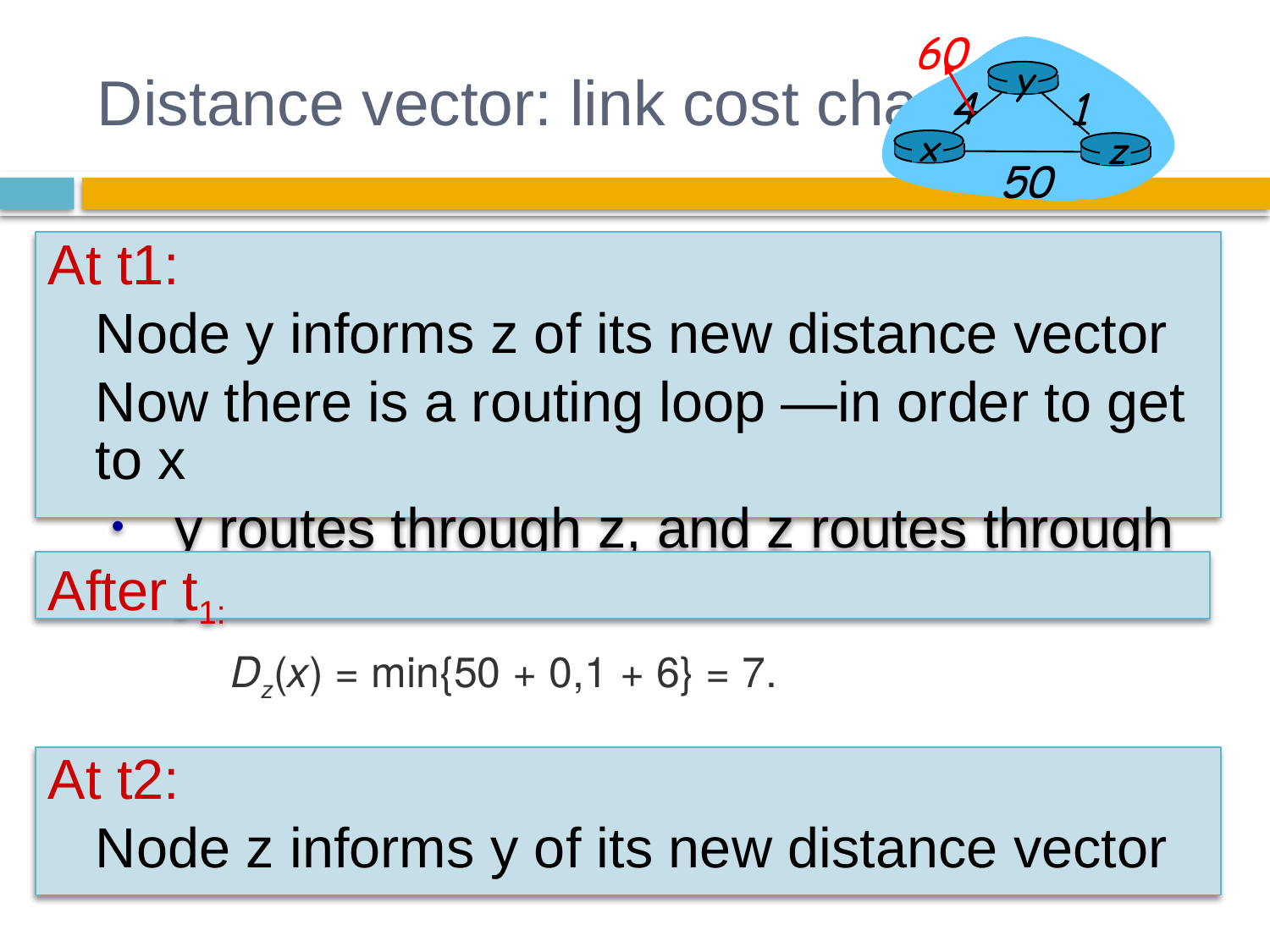

60

y

4
1

x

z

50

# Distance vector: link cost changes
At t1:
	Node y informs z of its new distance vector
	Now there is a routing loop —in order to get to x
y routes through z, and z routes through y.
After t1:
Dz(x) = min{50 + 0,1 + 6} = 7.
At t2:
	Node z informs y of its new distance vector